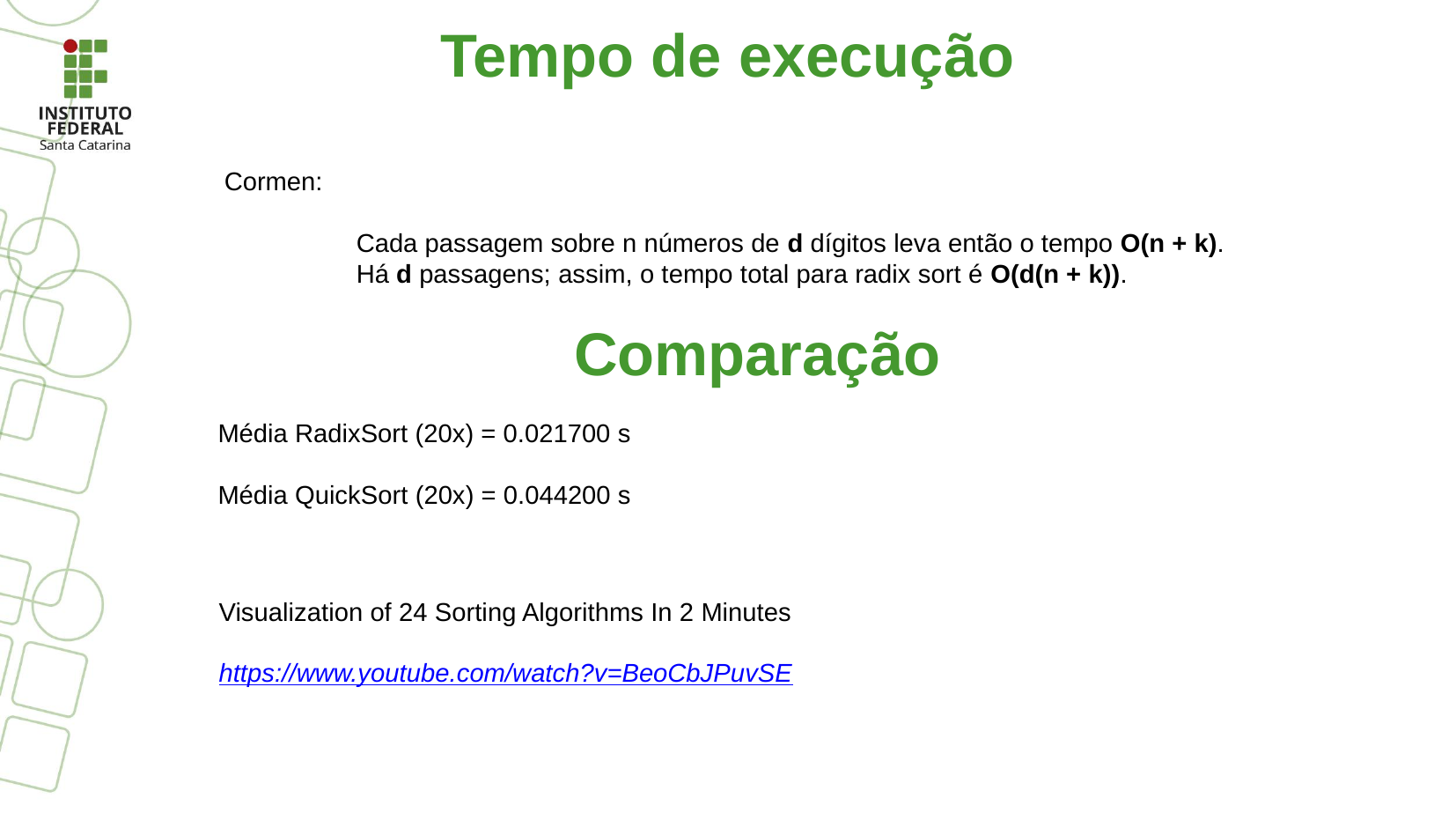

Tempo de execução

Cormen:

Cada passagem sobre n números de d dígitos leva então o tempo O(n + k).
Há d passagens; assim, o tempo total para radix sort é O(d(n + k)).

Comparação
Média RadixSort (20x) = 0.021700 s

Média QuickSort (20x) = 0.044200 s

Visualization of 24 Sorting Algorithms In 2 Minutes

https://www.youtube.com/watch?v=BeoCbJPuvSE